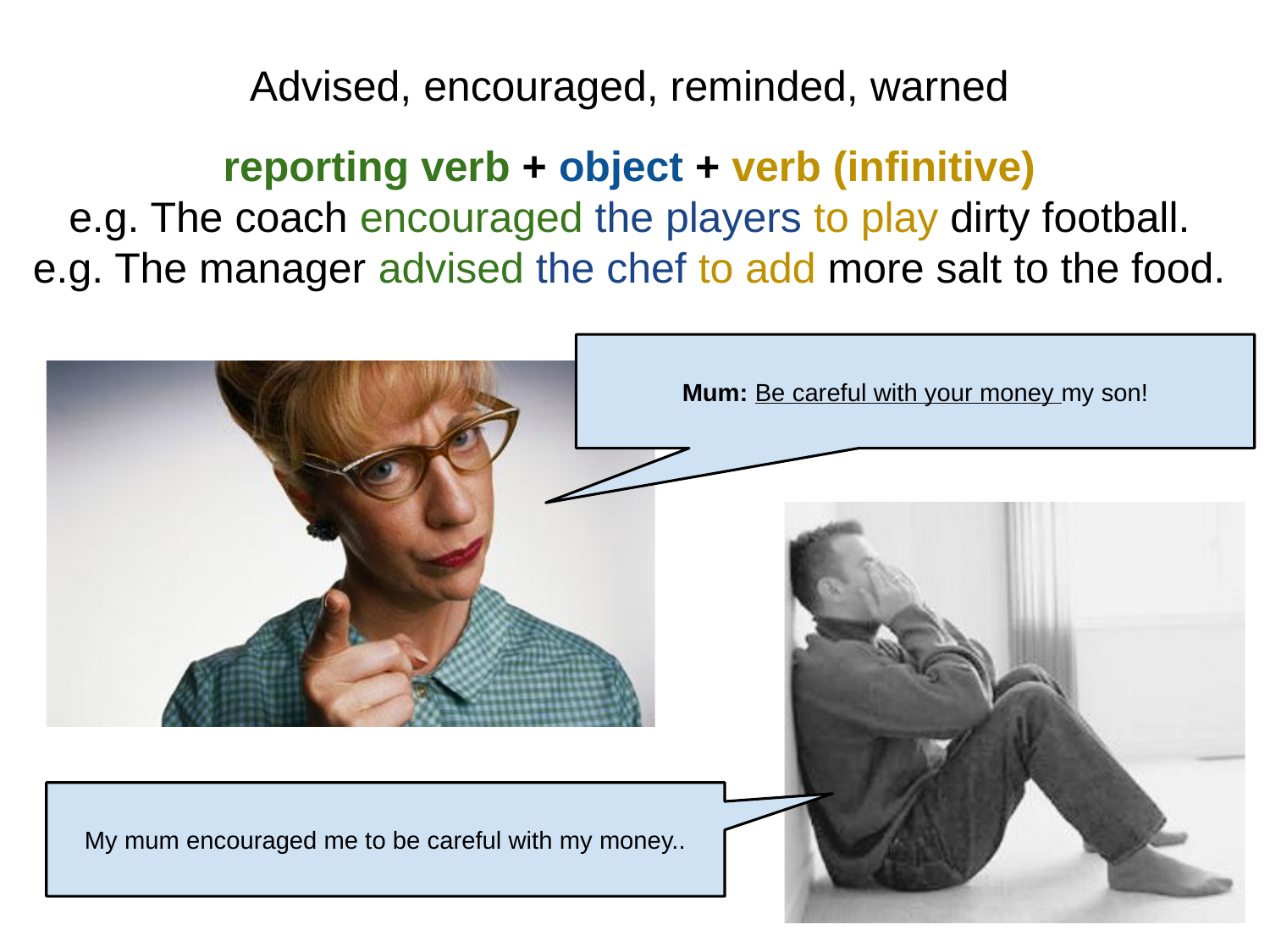

Advised, encouraged, reminded, warned

reporting verb + object + verb (infinitive)
e.g. The coach encouraged the players to play dirty football.
e.g. The manager advised the chef to add more salt to the food.

Mum: Be careful with your money my son!

My mum encouraged me to be careful with my money..